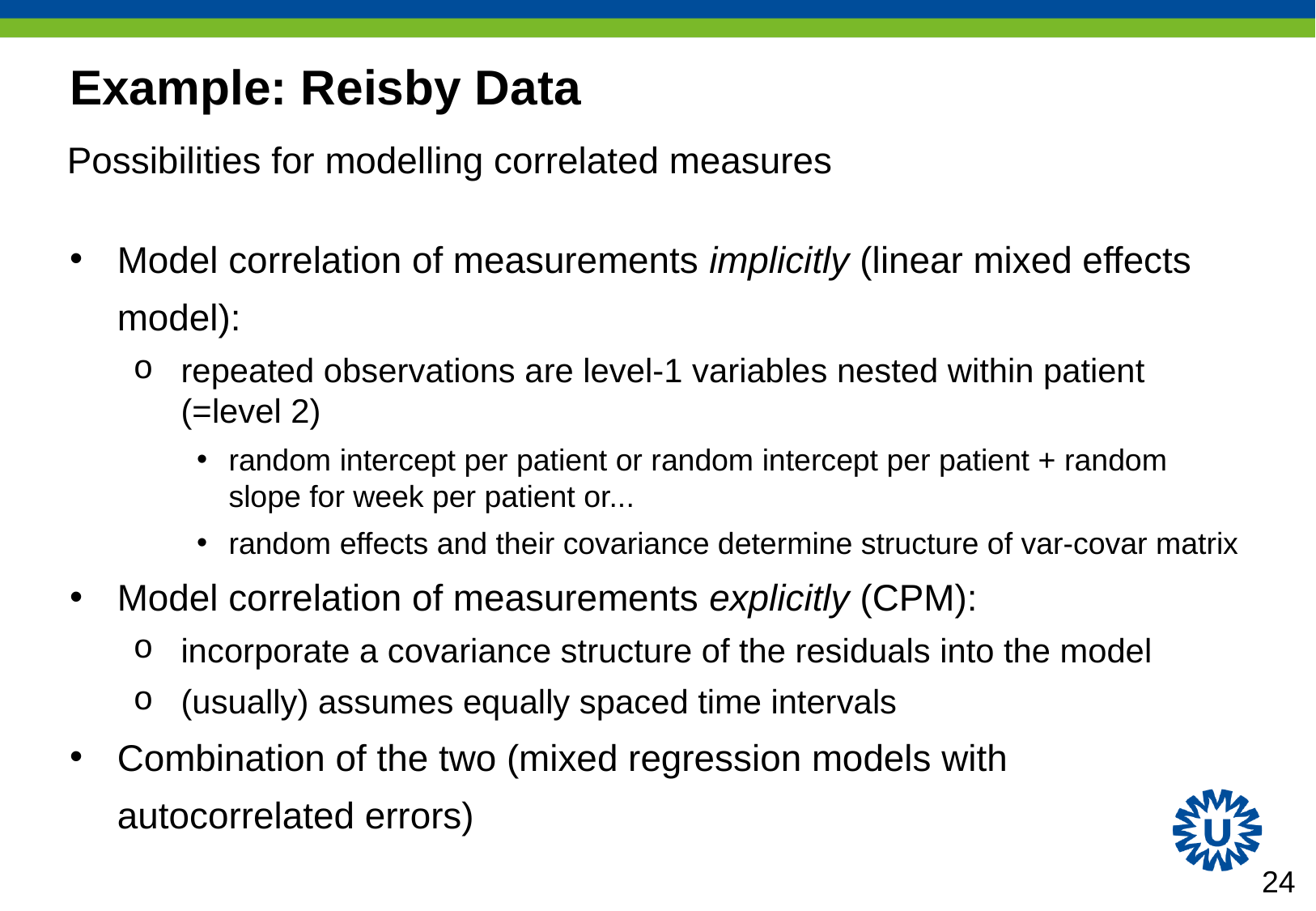

# Example: Reisby Data
Possibilities for modelling correlated measures
Model correlation of measurements implicitly (linear mixed effects model):
repeated observations are level-1 variables nested within patient (=level 2)
random intercept per patient or random intercept per patient + random slope for week per patient or...
random effects and their covariance determine structure of var-covar matrix
Model correlation of measurements explicitly (CPM):
incorporate a covariance structure of the residuals into the model
(usually) assumes equally spaced time intervals
Combination of the two (mixed regression models with autocorrelated errors)
24